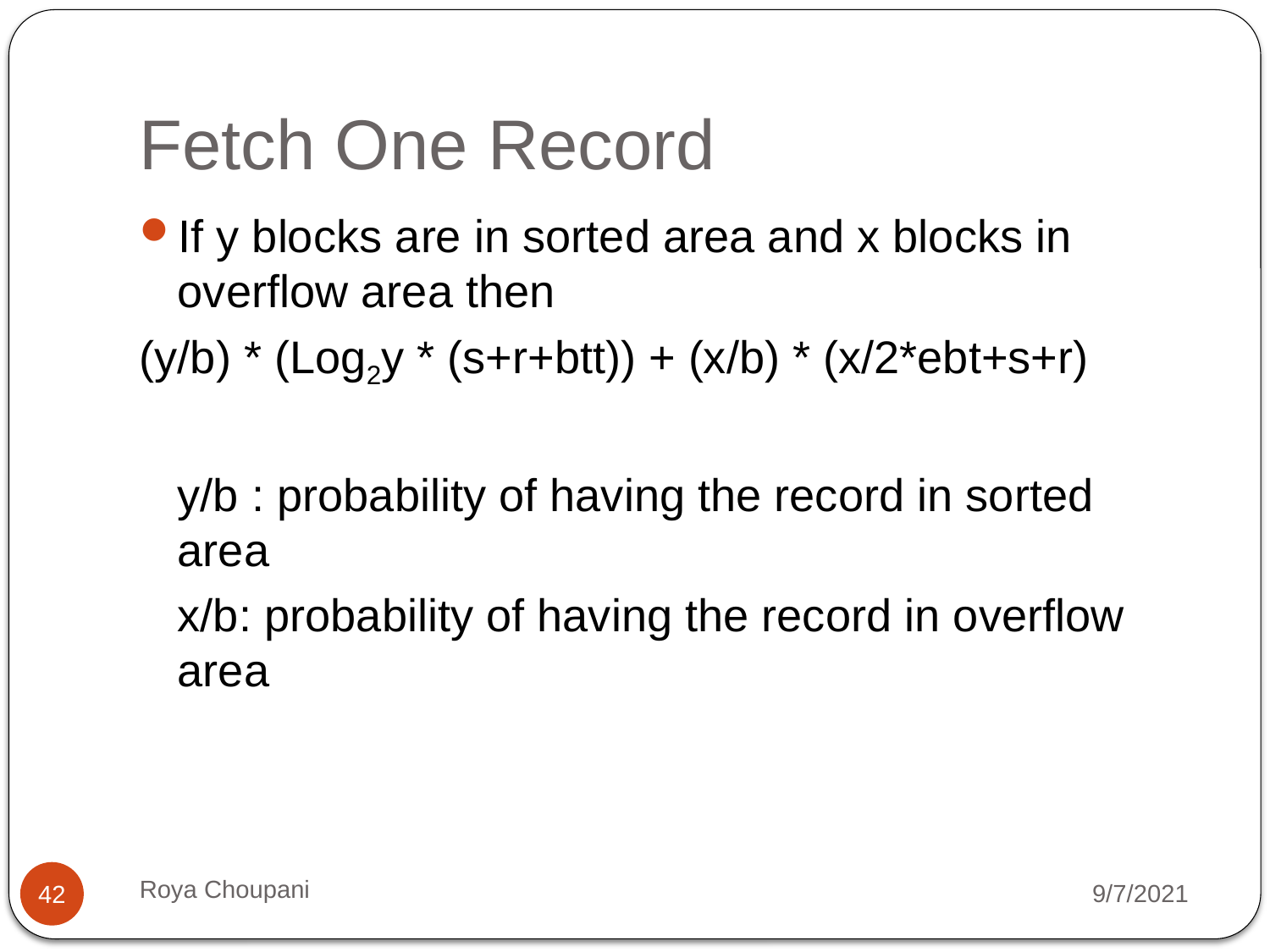

# Fetch One Record
If y blocks are in sorted area and x blocks in overflow area then
(y/b) * (Log2y * (s+r+btt)) + (x/b) * (x/2*ebt+s+r)

   y/b : probability of having the record in sorted area
   x/b: probability of having the record in overflow area
Roya Choupani
9/7/2021
42